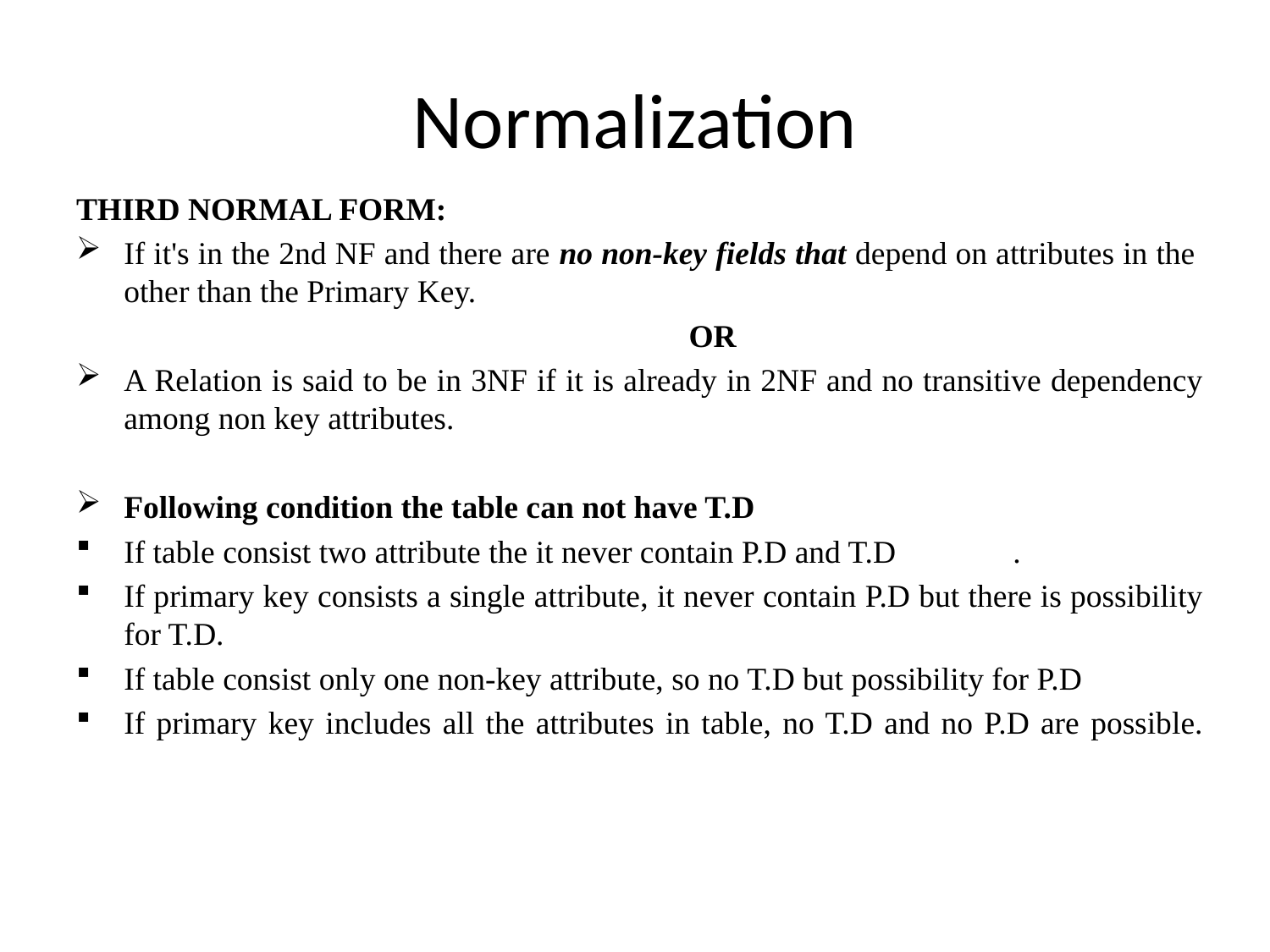

# Normalization

THIRD NORMAL FORM:
If it's in the 2nd NF and there are no non-key fields that depend on attributes in the  other than the Primary Key.
                  OR
A Relation is said to be in 3NF if it is already in 2NF and no transitive dependency among non key attributes.

Following condition the table can not have T.D
If table consist two attribute the it never contain P.D and T.D	.
If primary key consists a single attribute, it never contain P.D but there is possibility for T.D.
If table consist only one non-key attribute, so no T.D but possibility for P.D
If primary key includes all the attributes in table, no T.D and no P.D are possible.